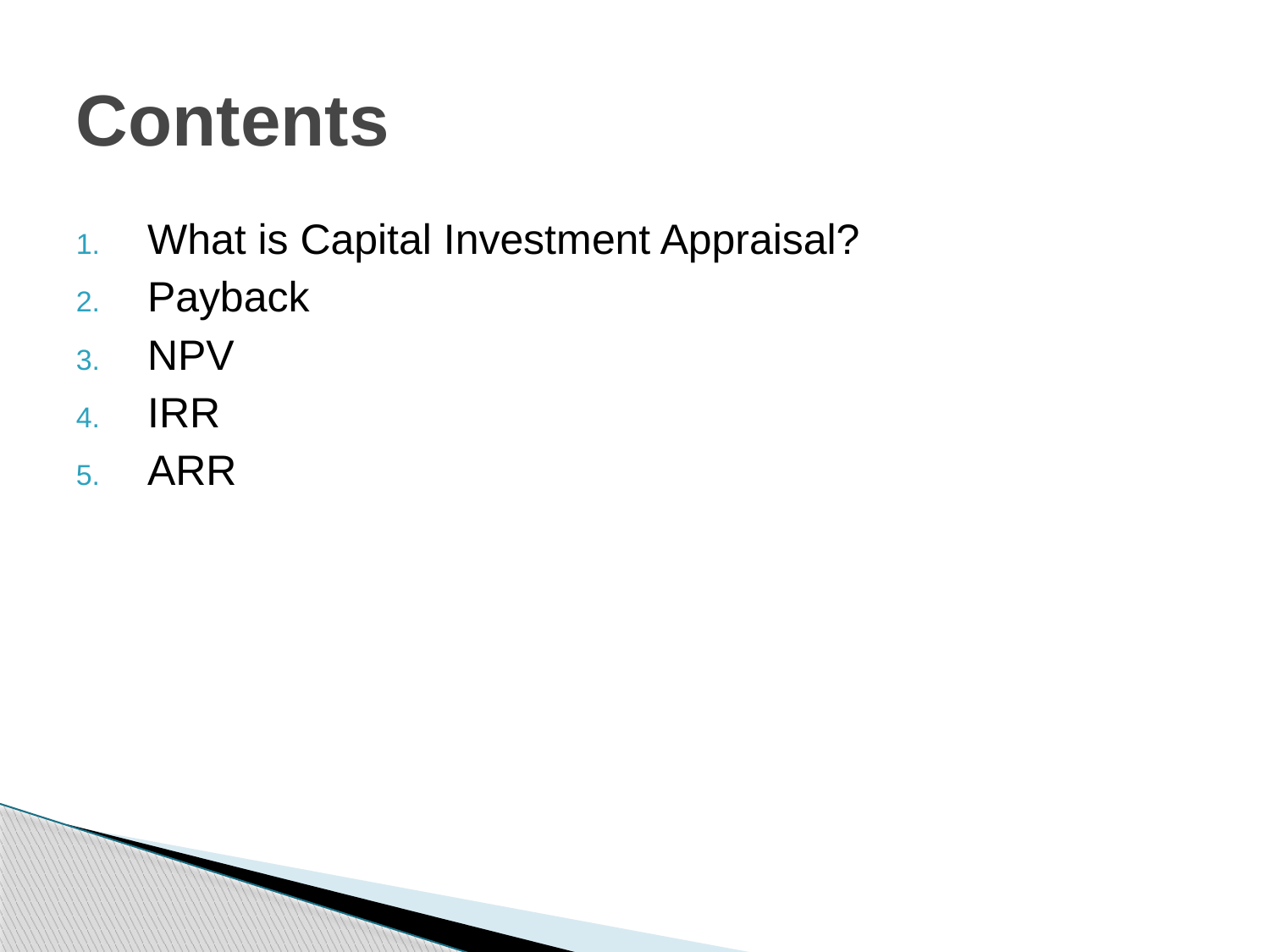

# Contents
What is Capital Investment Appraisal?
Payback
NPV
IRR
ARR